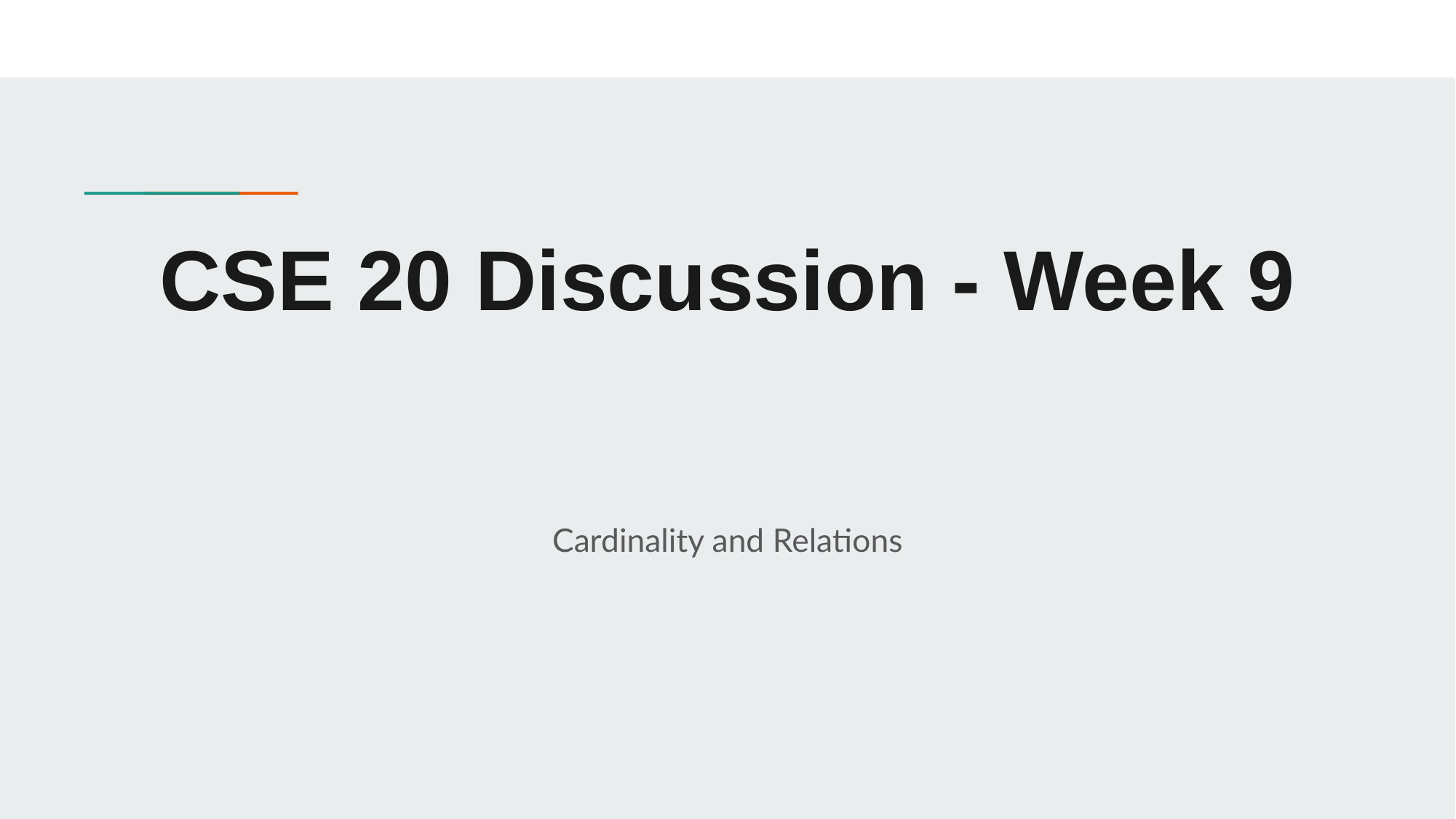

# CSE 20 Discussion - Week 9
Cardinality and Relations